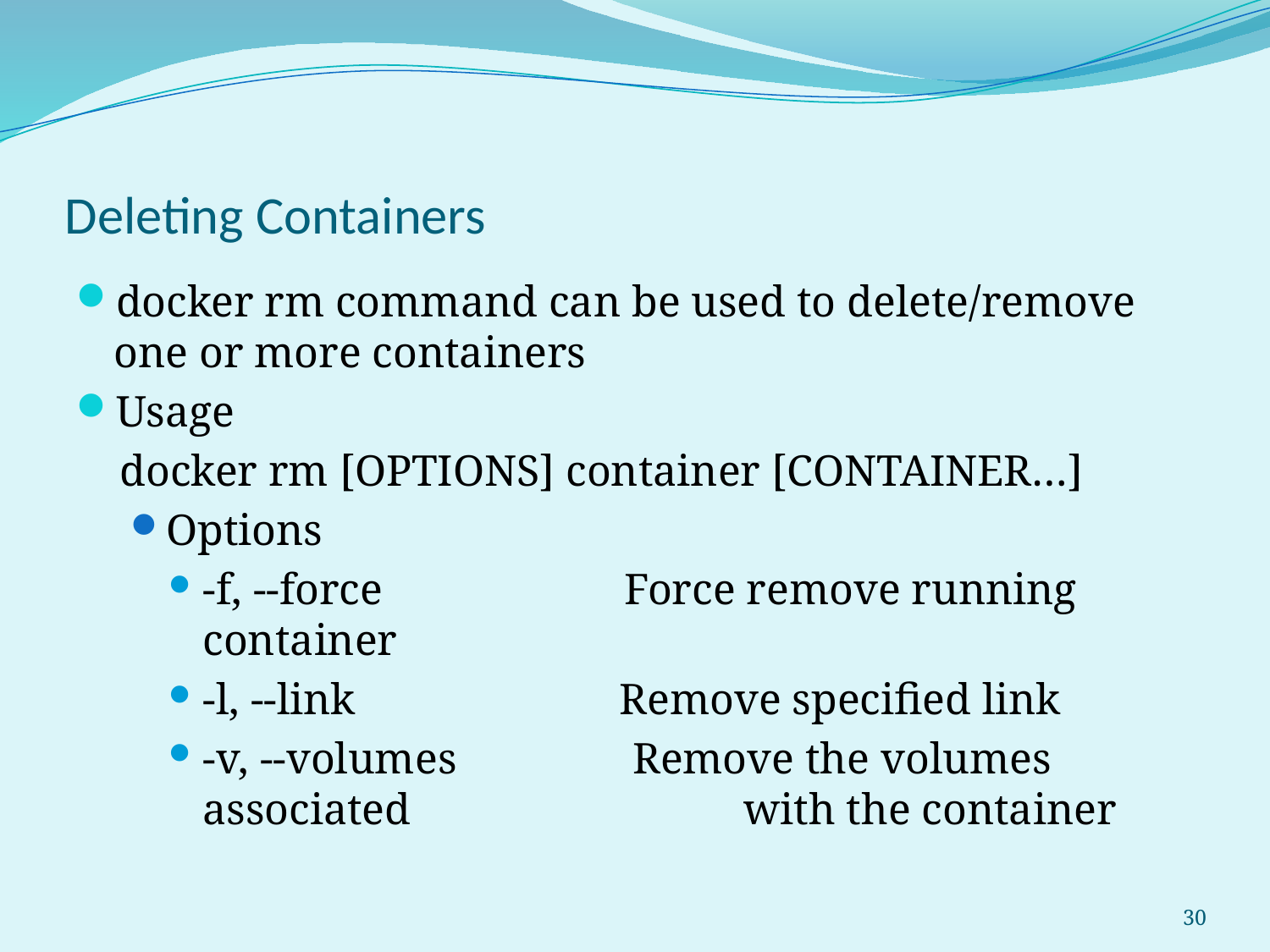

# Deleting Containers
docker rm command can be used to delete/remove one or more containers
Usage
    docker rm [OPTIONS] container [CONTAINER…]
Options
-f, --force                      Force remove running container
-l, --link                        Remove specified link
-v, --volumes                Remove the volumes associated 			   with the container
30